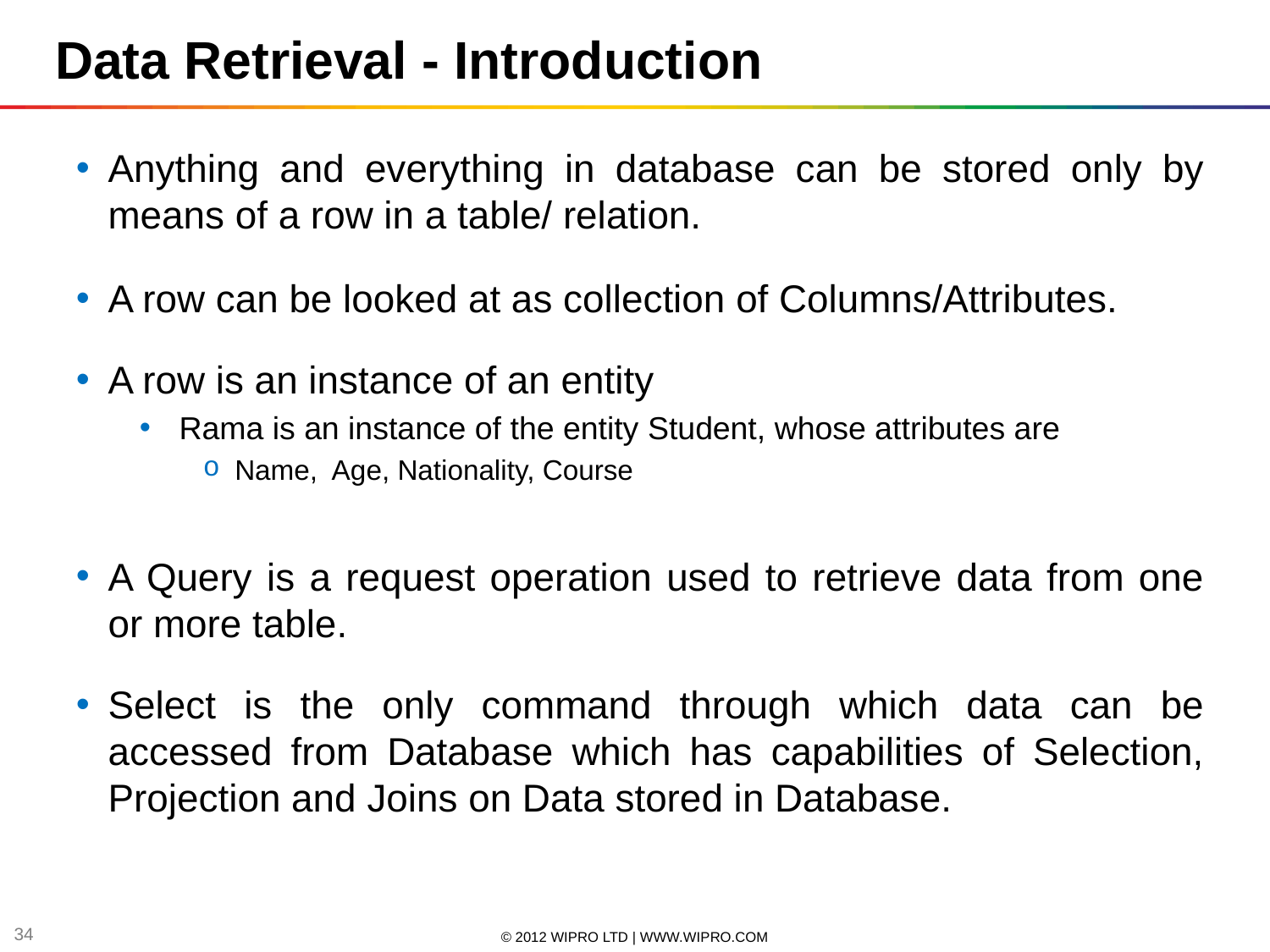

Data Retrieval - Introduction
Anything and everything in database can be stored only by means of a row in a table/ relation.

A row can be looked at as collection of Columns/Attributes.

A row is an instance of an entity
Rama is an instance of the entity Student, whose attributes are
Name,  Age, Nationality, Course

A Query is a request operation used to retrieve data from one or more table.

Select is the only command through which data can be accessed from Database which has capabilities of Selection, Projection and Joins on Data stored in Database.